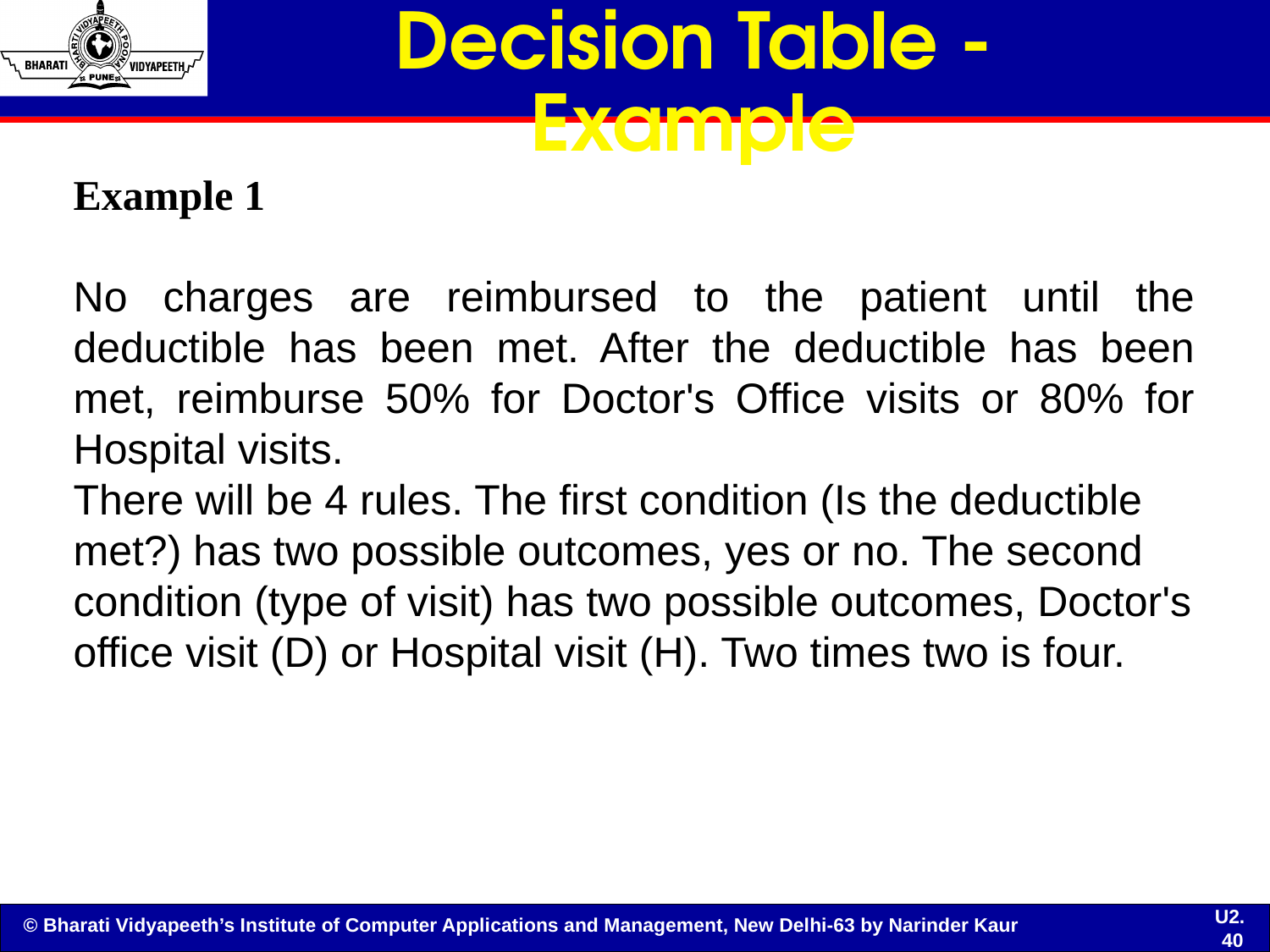

# Decision Table - Example

Example 1

No charges are reimbursed to the patient until the deductible has been met. After the deductible has been met, reimburse 50% for Doctor's Office visits or 80% for Hospital visits.
There will be 4 rules. The first condition (Is the deductible met?) has two possible outcomes, yes or no. The second condition (type of visit) has two possible outcomes, Doctor's office visit (D) or Hospital visit (H). Two times two is four.

|  |  |
| --- | --- |
|  |  |